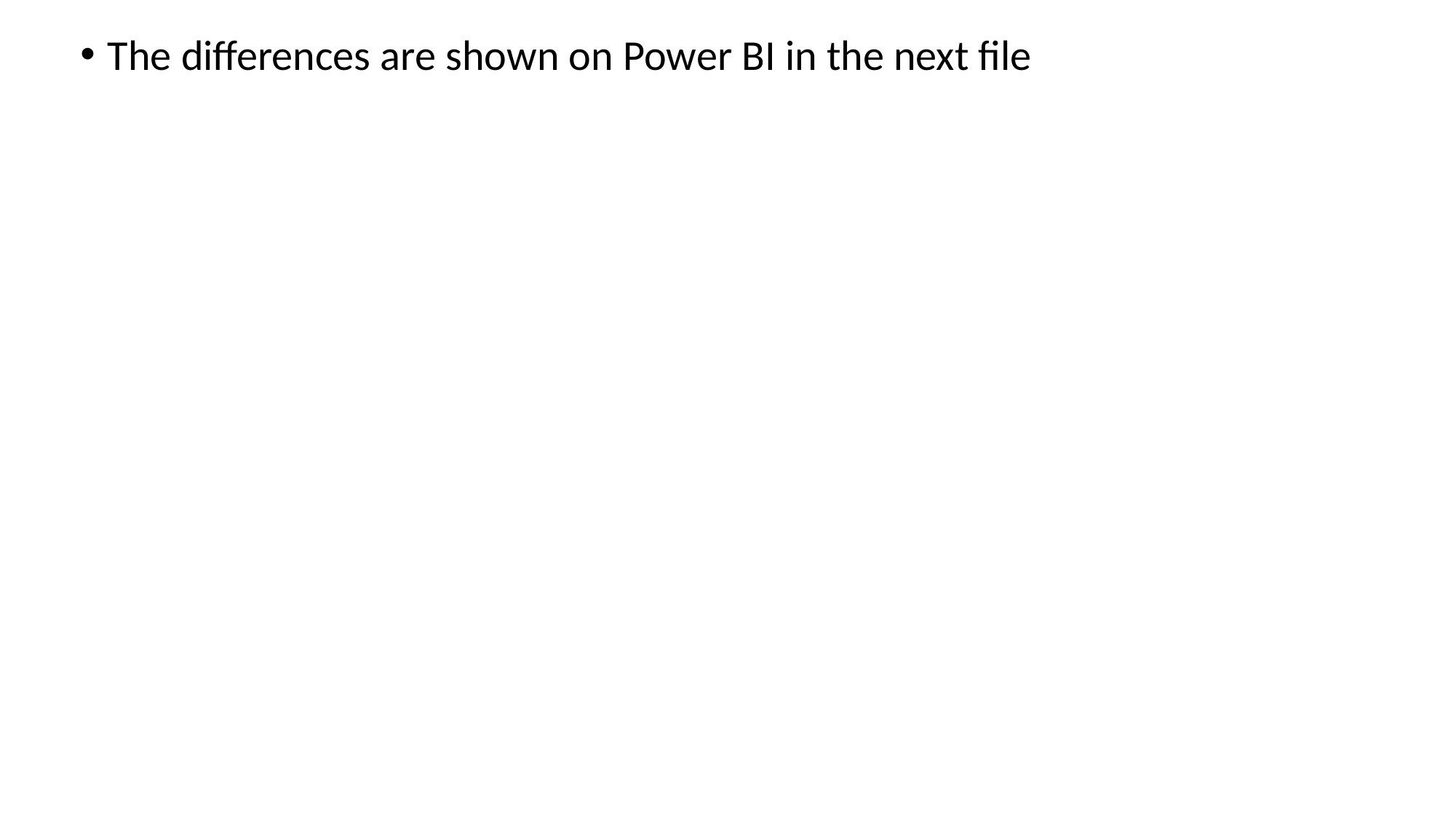

The differences are shown on Power BI in the next file